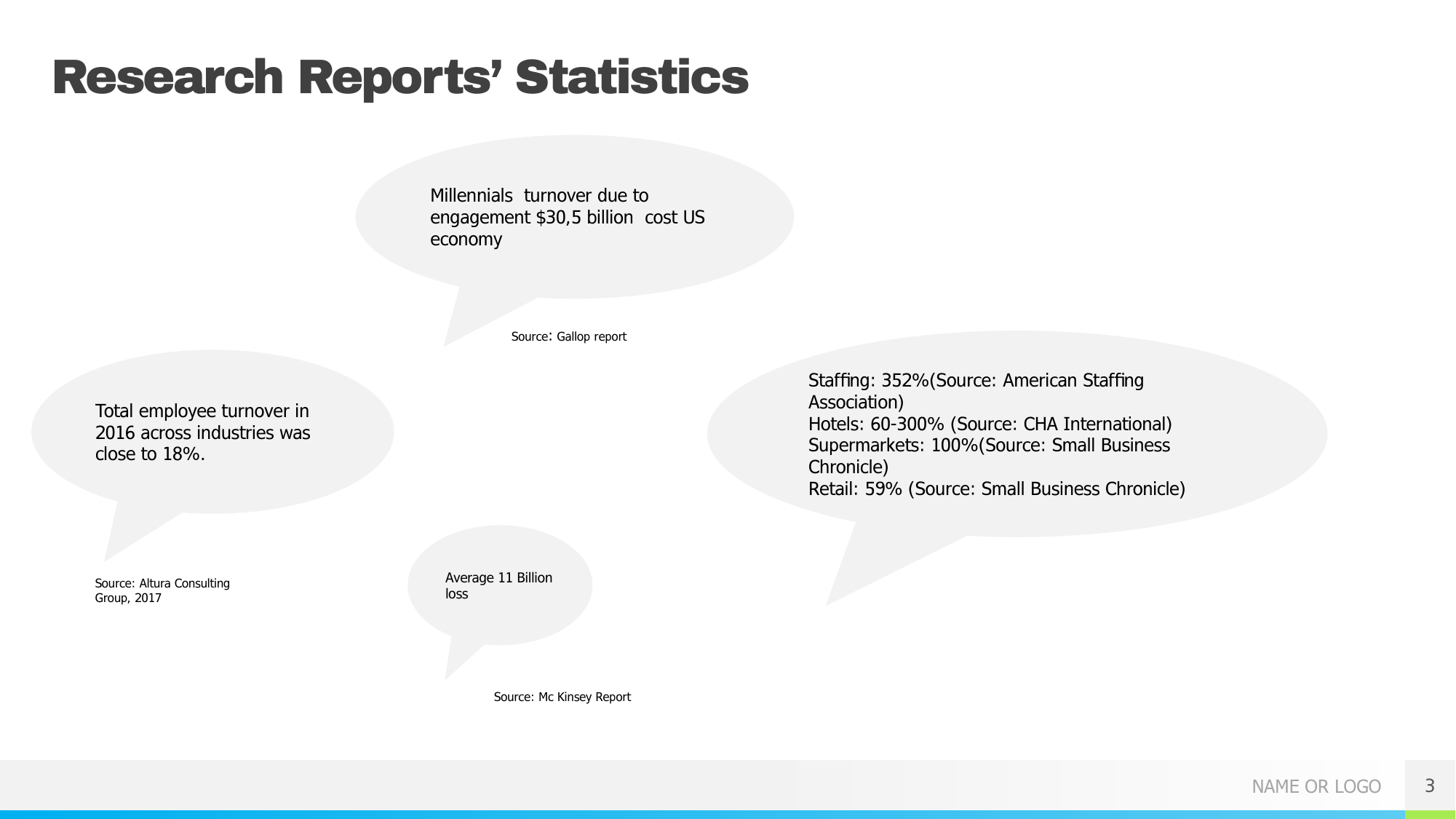

# Research Reports’ Statistics
Millennials  turnover due to engagement $30,5 billion  cost US economy
Source: Gallop report

Staffing: 352%(Source: American Staffing Association)
Hotels: 60-300% (Source: CHA International)
Supermarkets: 100%(Source: Small Business Chronicle)
Retail: 59% (Source: Small Business Chronicle)
Total employee turnover in 2016 across industries was close to 18%.
Average 11 Billion loss
Source: Altura Consulting Group, 2017

Source: Mc Kinsey Report

3